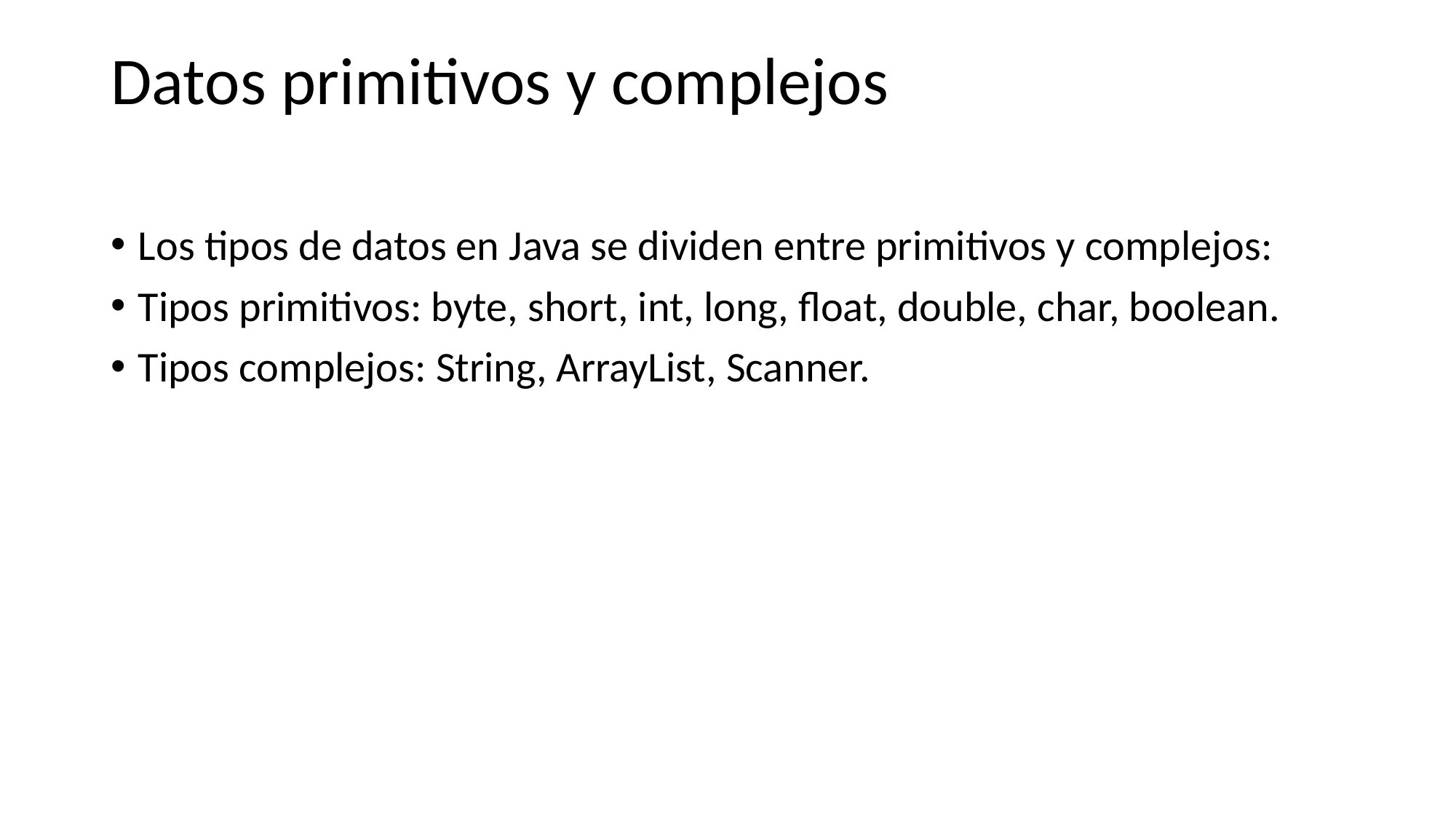

# Datos primitivos y complejos
Los tipos de datos en Java se dividen entre primitivos y complejos:
Tipos primitivos: byte, short, int, long, float, double, char, boolean.
Tipos complejos: String, ArrayList, Scanner.